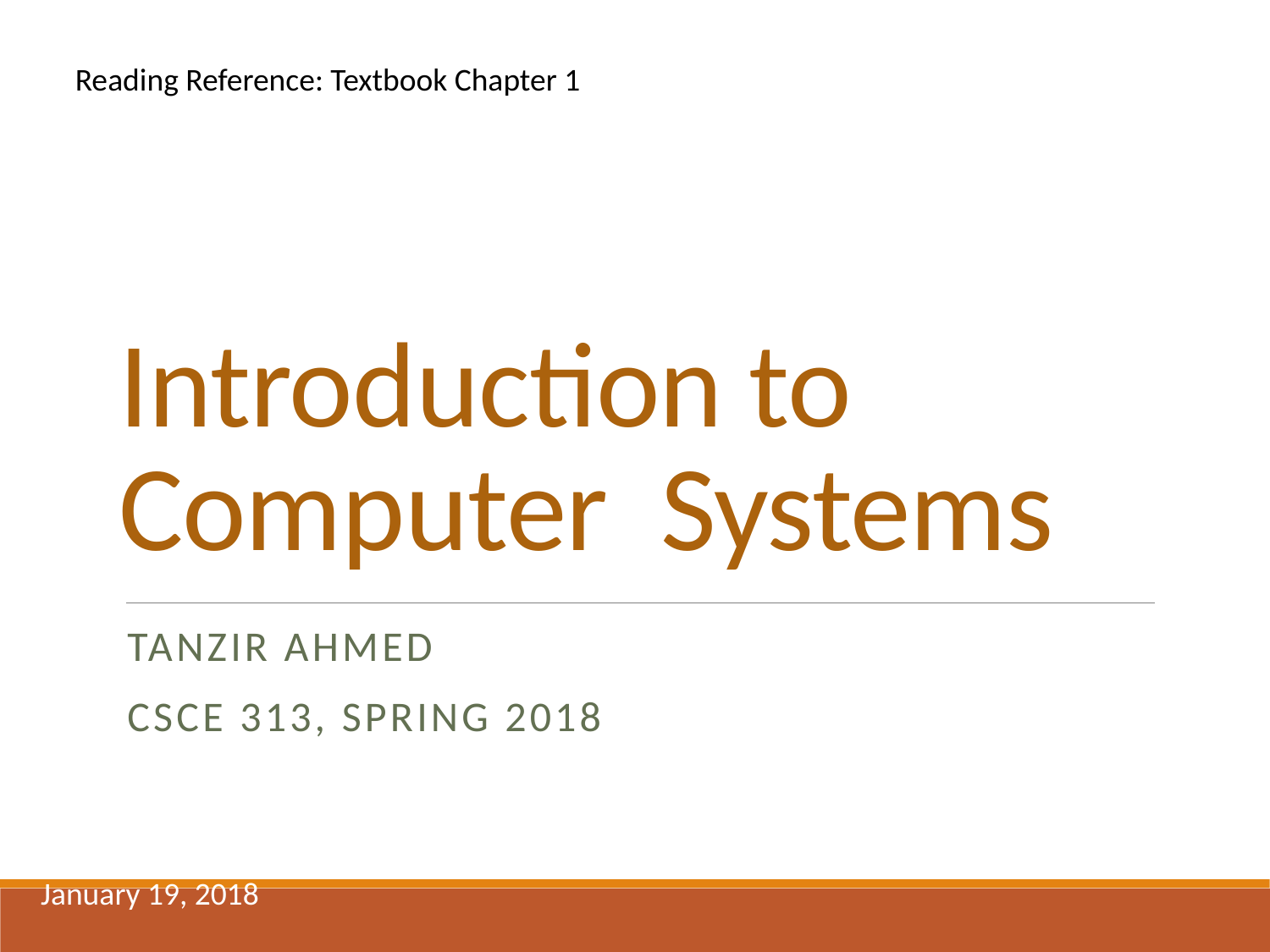

Reading Reference: Textbook Chapter 1
# Introduction to Computer  Systems
TANZIR AHMED
CSCE 313, SPRING 2018
January 19, 2018